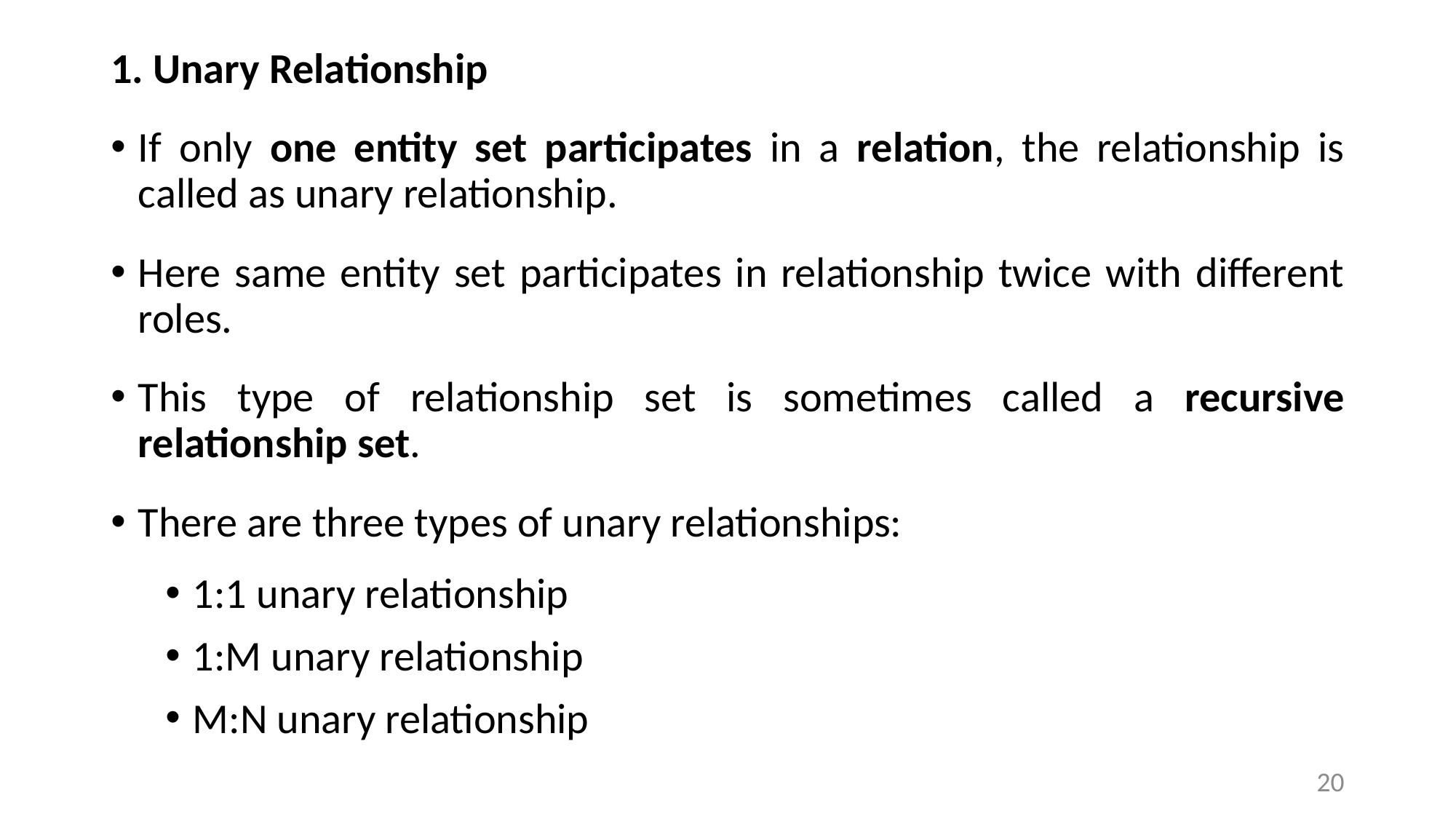

1. Unary Relationship
If only one entity set participates in a relation, the relationship is called as unary relationship.
Here same entity set participates in relationship twice with different roles.
This type of relationship set is sometimes called a recursive relationship set.
There are three types of unary relationships:
1:1 unary relationship
1:M unary relationship
M:N unary relationship
20